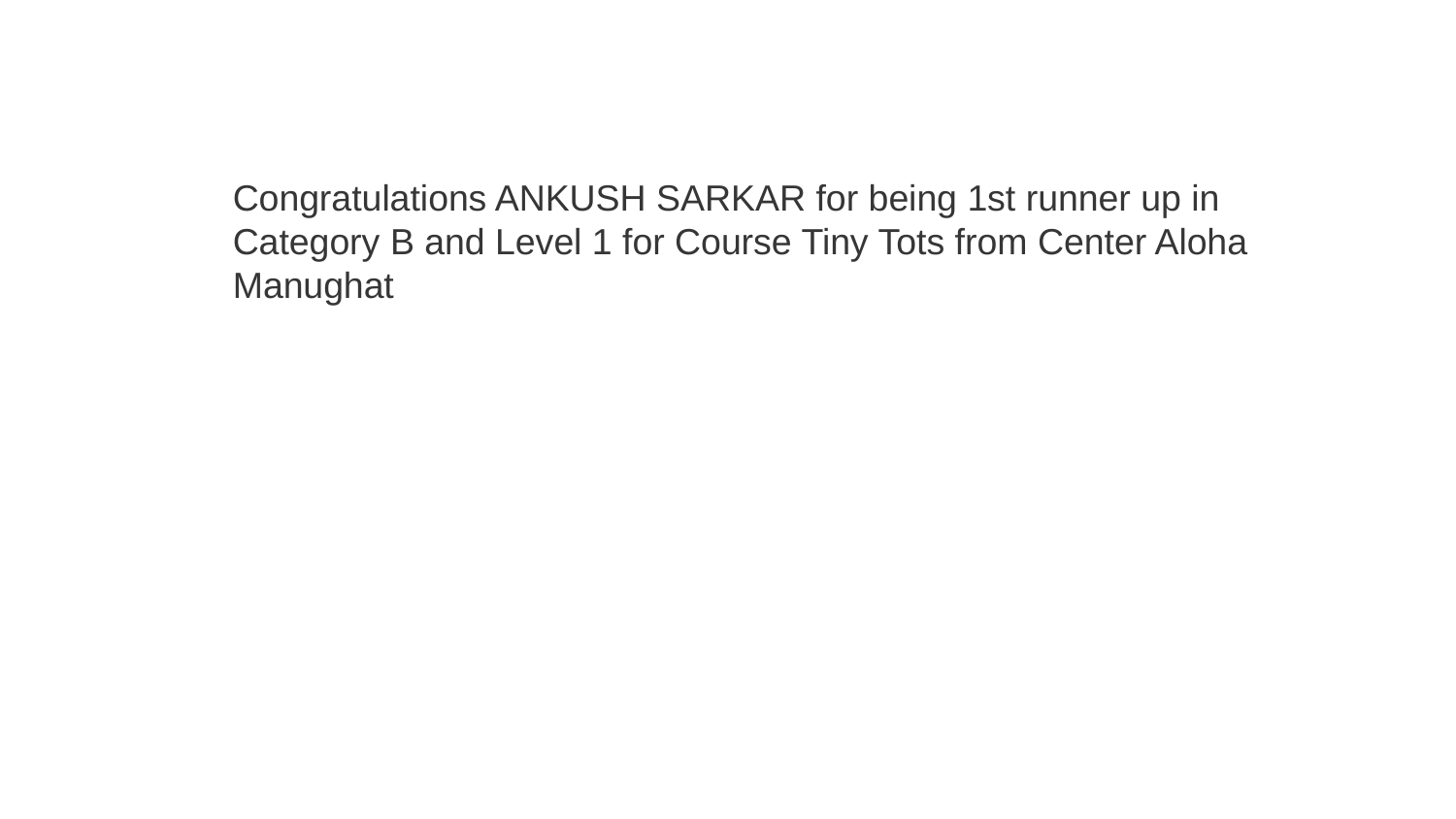

Congratulations ANKUSH SARKAR for being 1st runner up in Category B and Level 1 for Course Tiny Tots from Center Aloha Manughat